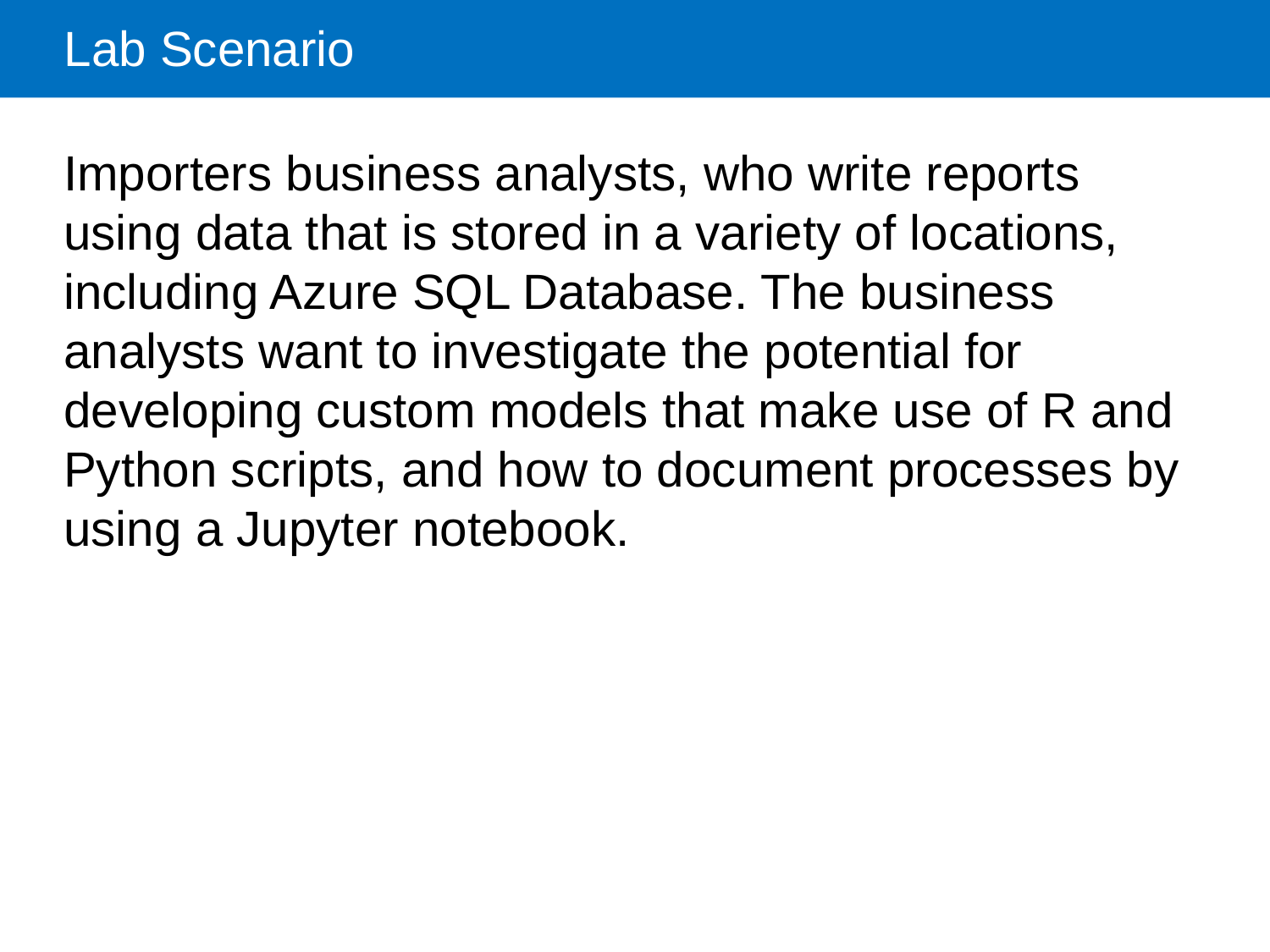

# Lab Scenario
Importers business analysts, who write reports using data that is stored in a variety of locations, including Azure SQL Database. The business analysts want to investigate the potential for developing custom models that make use of R and Python scripts, and how to document processes by using a Jupyter notebook.